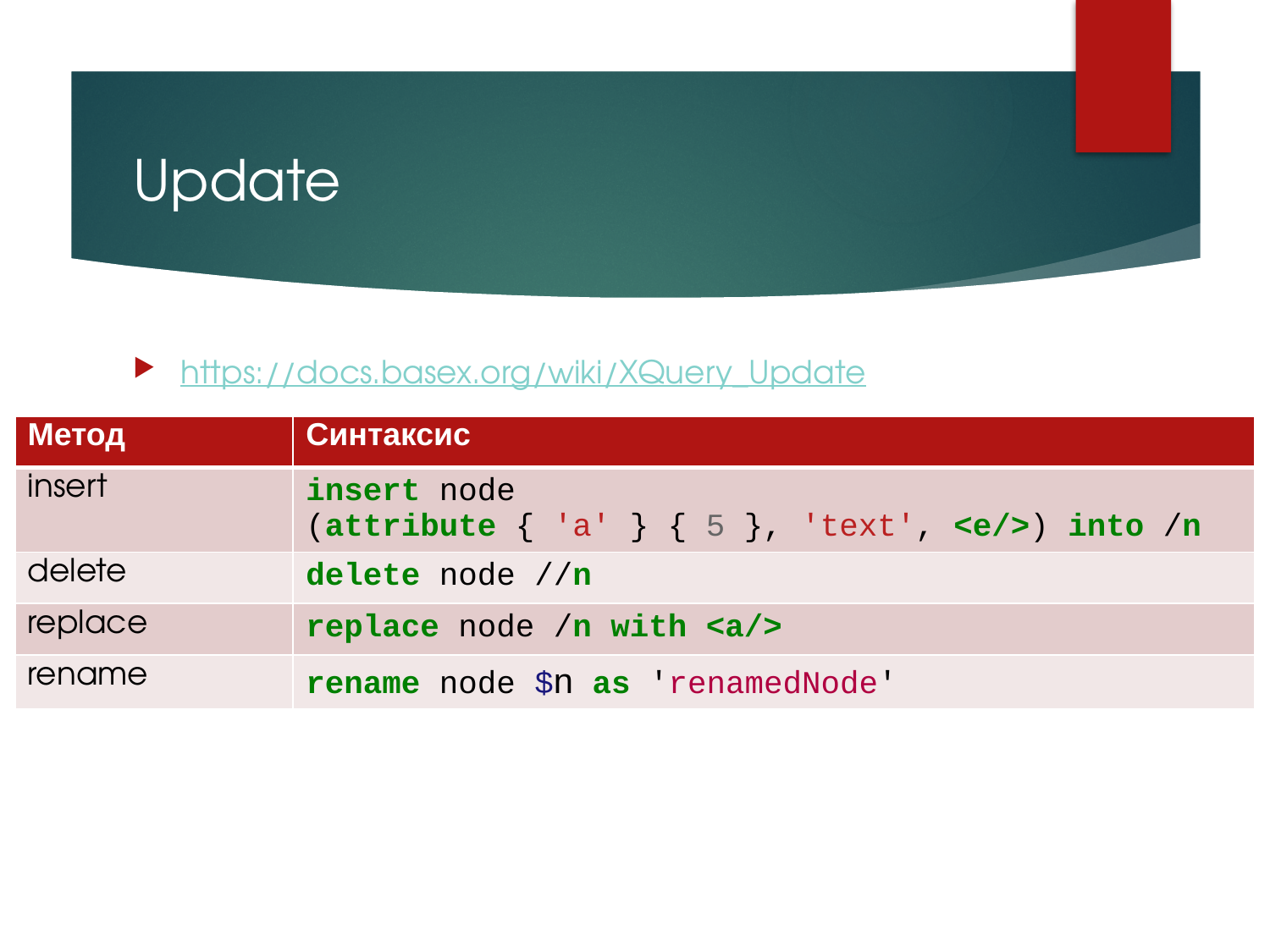

# Update
https://docs.basex.org/wiki/XQuery_Update

| Метод | Синтаксис |
| --- | --- |
| insert | insert node (attribute { 'a' } { 5 }, 'text', <e/>) into /n |
| delete | delete node //n |
| replace | replace node /n with <a/> |
| rename | rename node $n as 'renamedNode' |